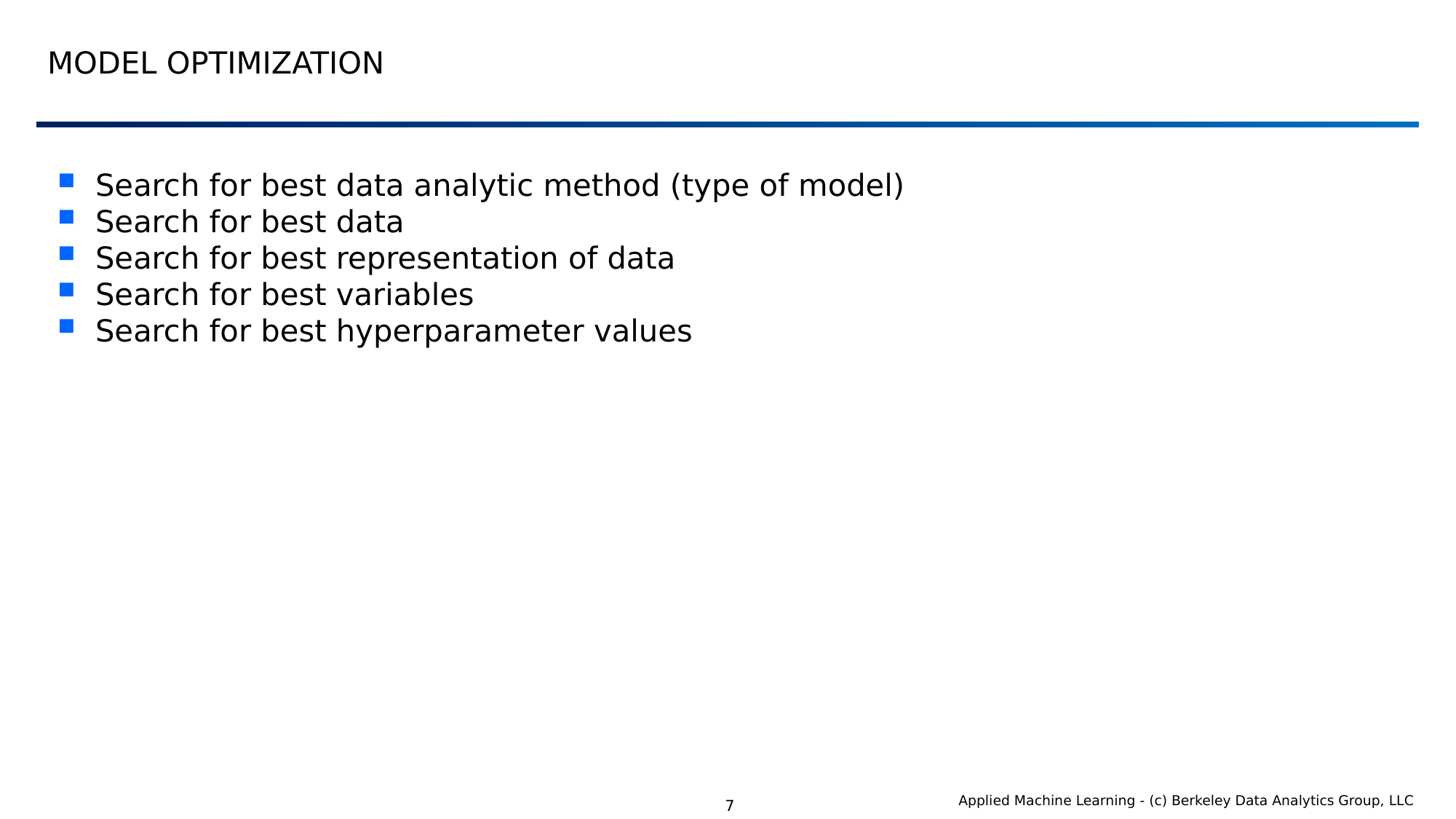

# Model Optimization
Search for best data analytic method (type of model)
Search for best data
Search for best representation of data
Search for best variables
Search for best hyperparameter values
7
Applied Machine Learning - (c) Berkeley Data Analytics Group, LLC